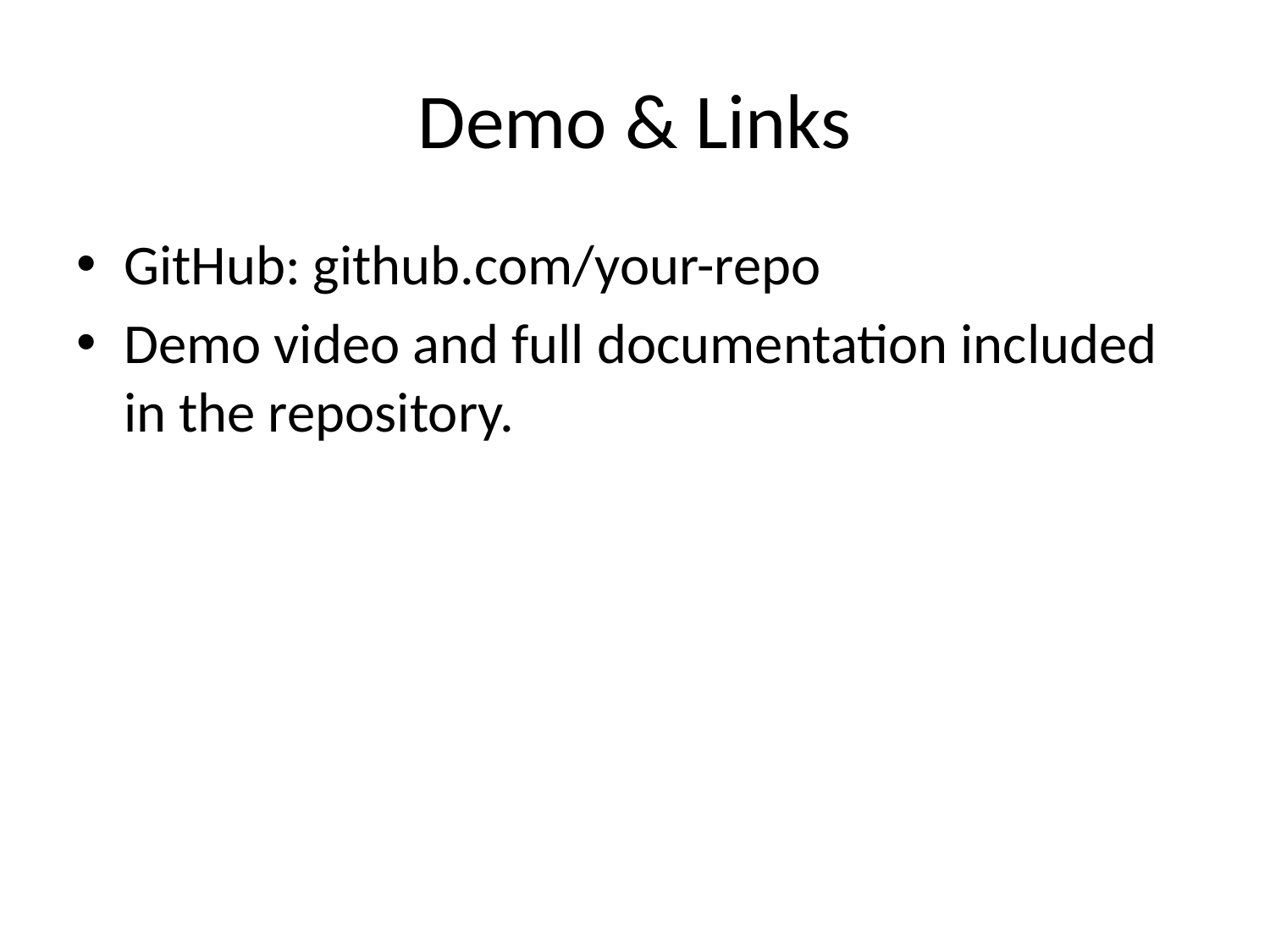

# Demo & Links
GitHub: github.com/your-repo
Demo video and full documentation included in the repository.